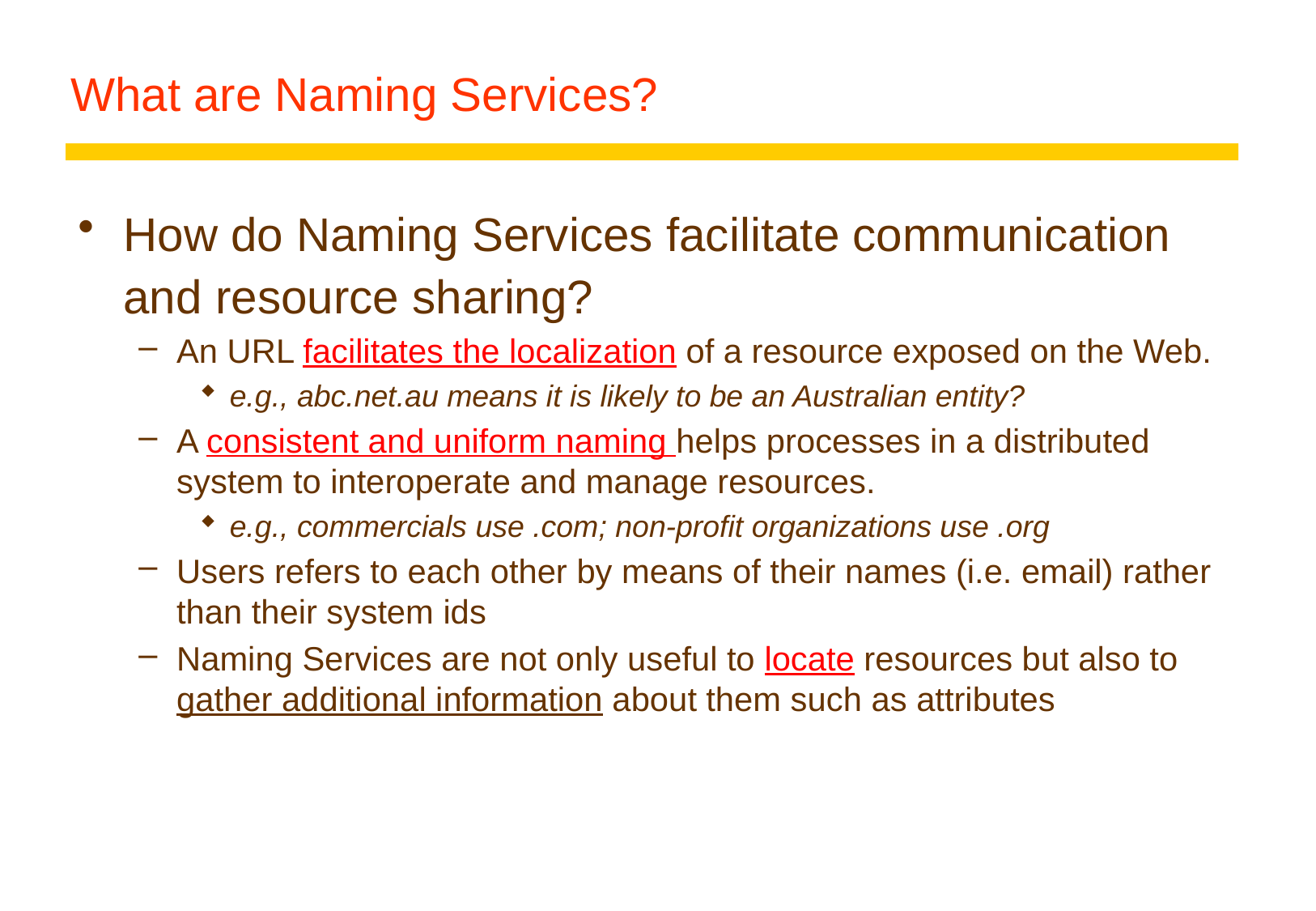

# What are Naming Services?
How do Naming Services facilitate communication and resource sharing?
An URL facilitates the localization of a resource exposed on the Web.
e.g., abc.net.au means it is likely to be an Australian entity?
A consistent and uniform naming helps processes in a distributed system to interoperate and manage resources.
e.g., commercials use .com; non-profit organizations use .org
Users refers to each other by means of their names (i.e. email) rather than their system ids
Naming Services are not only useful to locate resources but also to gather additional information about them such as attributes